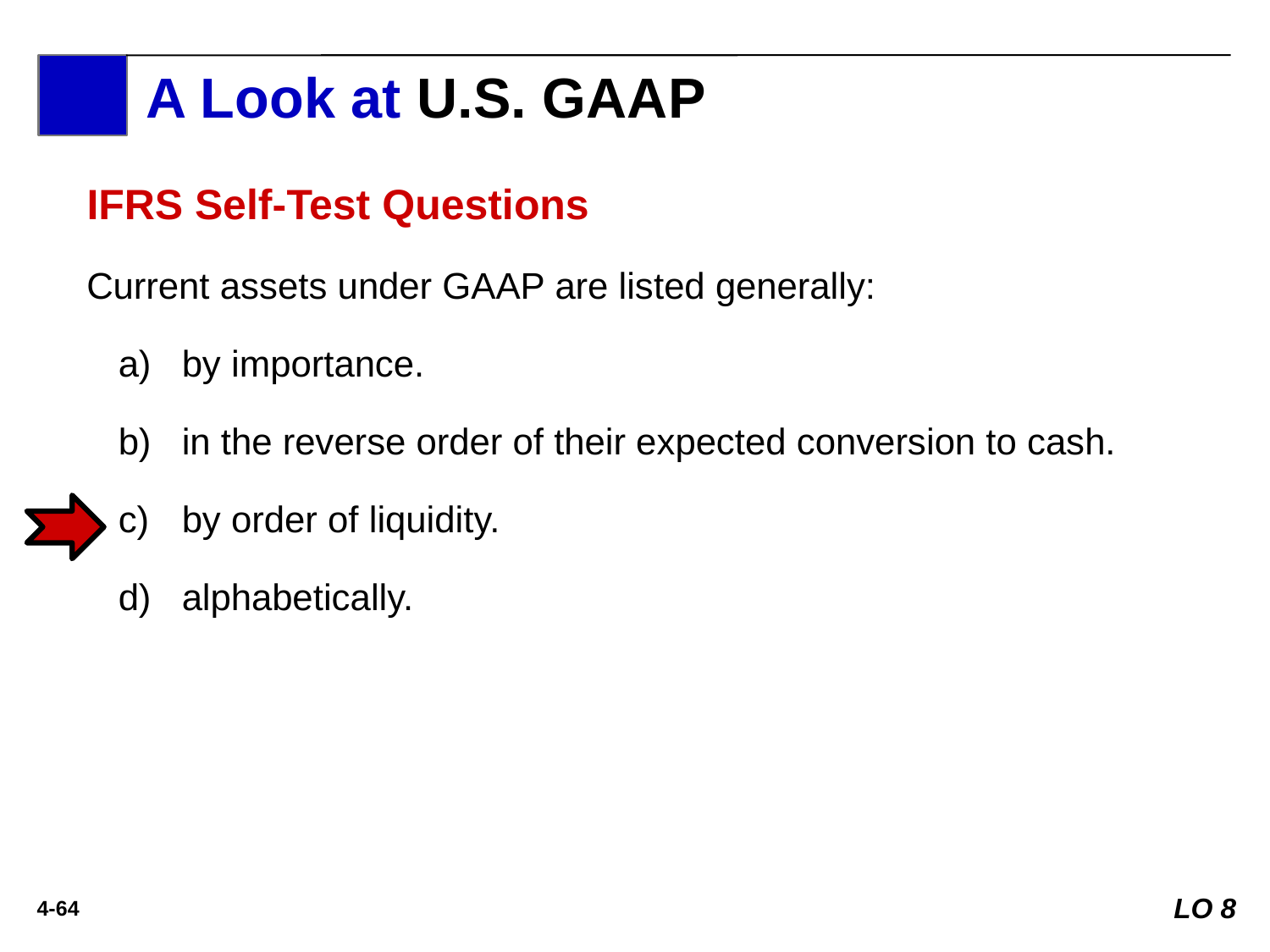

A Look at U.S. GAAP
A Look at IFRS
IFRS Self-Test Questions
Current assets under GAAP are listed generally:
by importance.
in the reverse order of their expected conversion to cash.
by order of liquidity.
alphabetically.

LO 8